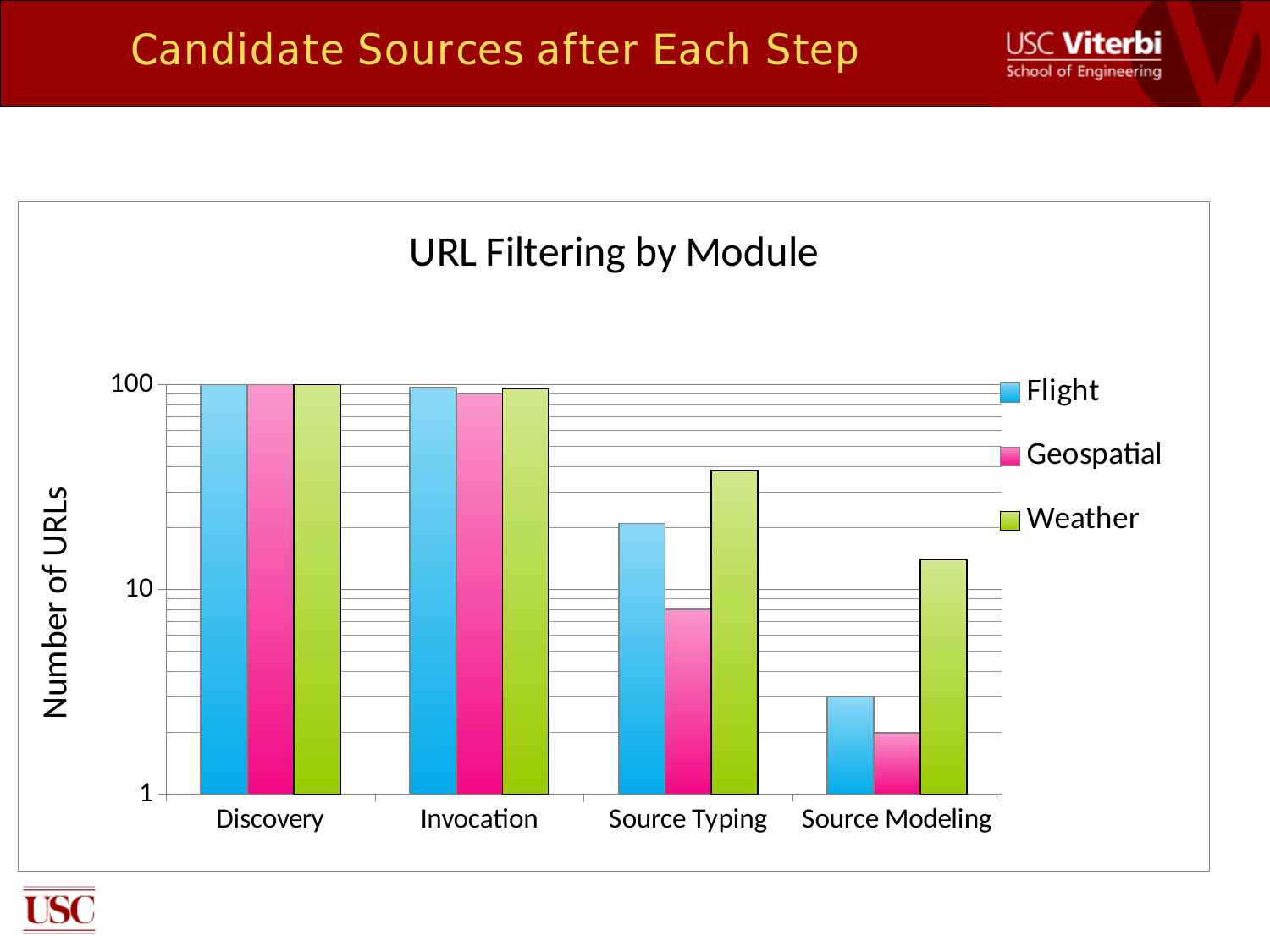

# Candidate Sources after Each Step

### Chart: URL Filtering by Module

| Category | Flight | Geospatial | Weather |
|---|---|---|---|
| Discovery | 101.0 | 101.0 | 101.0 |
| Invocation | 97.0 | 90.0 | 96.0 |
| Source Typing | 21.0 | 8.0 | 38.0 |
| Source Modeling | 3.0 | 2.0 | 14.0 |